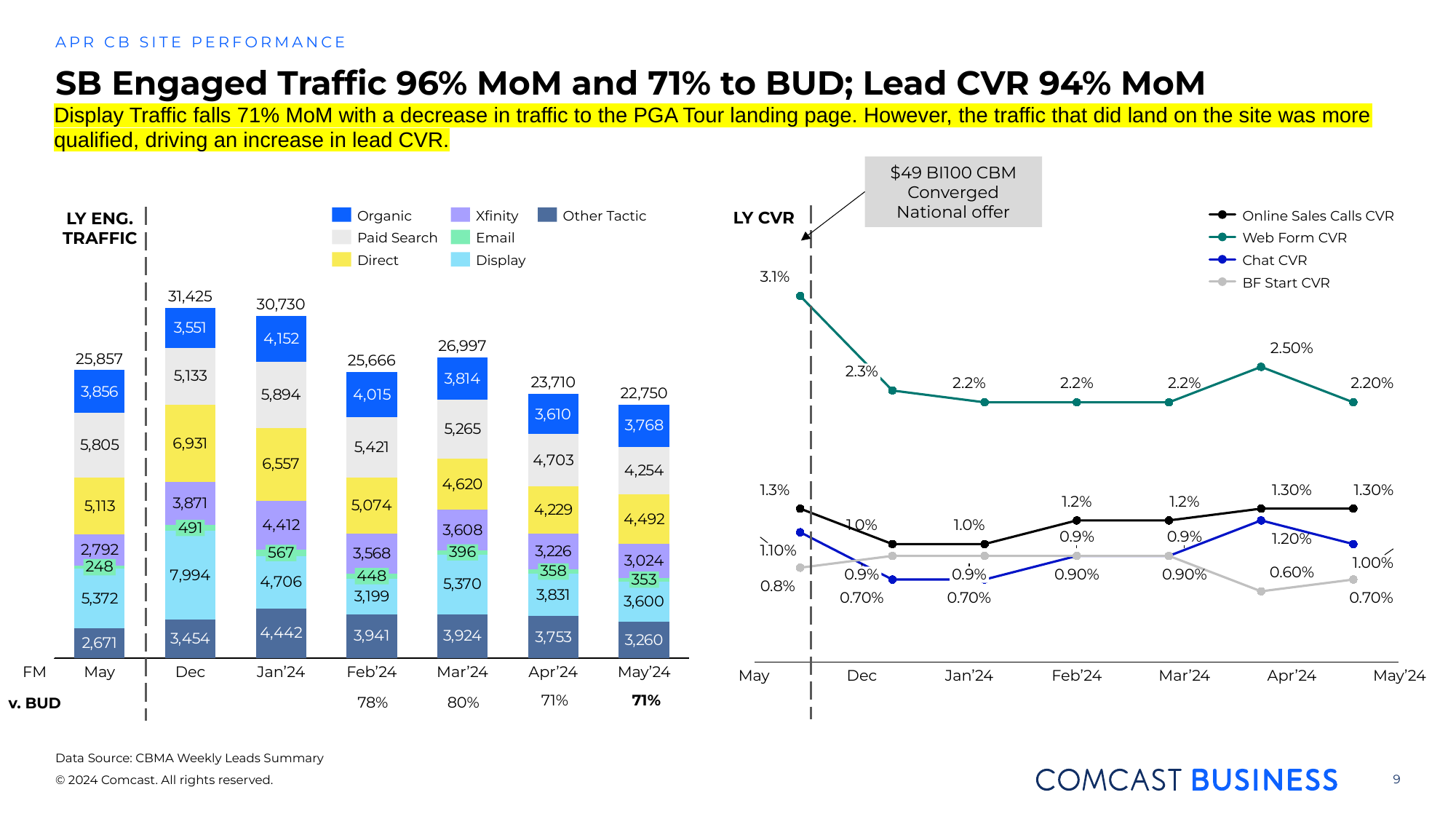

APR CB Site Performance
# SB Engaged Traffic 96% MoM and 71% to BUD; Lead CVR 94% MoM
Display Traffic falls 71% MoM with a decrease in traffic to the PGA Tour landing page. However, the traffic that did land on the site was more qualified, driving an increase in lead CVR.
$49 BI100 CBM Converged National offer

### Chart

| Category |  |  |  |  |  |  |  |  |
|---|---|---|---|---|---|---|---|---|

### Chart

| Category |  |  |  |  |  |
|---|---|---|---|---|---|
Organic
Xfinity
Other Tactic
Online Sales Calls CVR
LY CVR

LY ENG. TRAFFIC

Paid Search
Email
Web Form CVR

Direct
Display
Chat CVR

3.1%
BF Start CVR

31,425
30,730
26,997
2.50%
25,857
25,666
2.3%
23,710
2.2%
2.2%
2.2%
2.20%
22,750
1.3%
1.30%
1.30%
1.2%
1.2%
1.0%
1.0%
491
0.9%
0.9%
1.20%
1.10%
396
567
1.00%
248
358
0.60%
0.9%
0.9%
0.90%
0.90%
448
353
0.8%
0.70%
0.70%
0.70%
FM
May
Dec
Jan’24
Feb’24
Mar’24
Apr’24
May’24
May
Dec
Jan’24
Feb’24
Mar’24
Apr’24
May’24
71%
71%
78%
80%
v. BUD
Data Source: CBMA Weekly Leads Summary